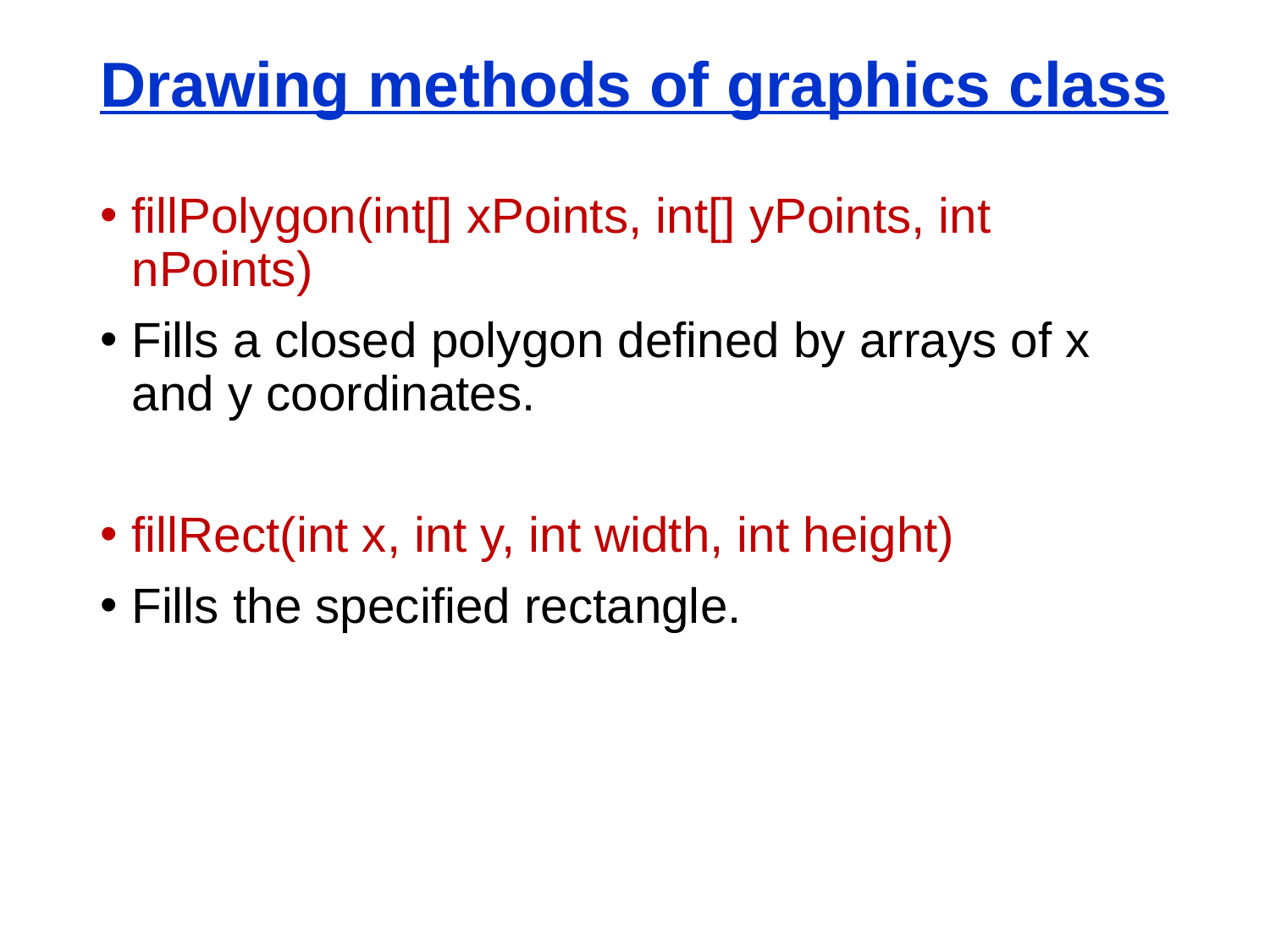

# Drawing methods of graphics class
fillPolygon(int[] xPoints, int[] yPoints, int nPoints)
Fills a closed polygon defined by arrays of x and y coordinates.

fillRect(int x, int y, int width, int height)
Fills the specified rectangle.